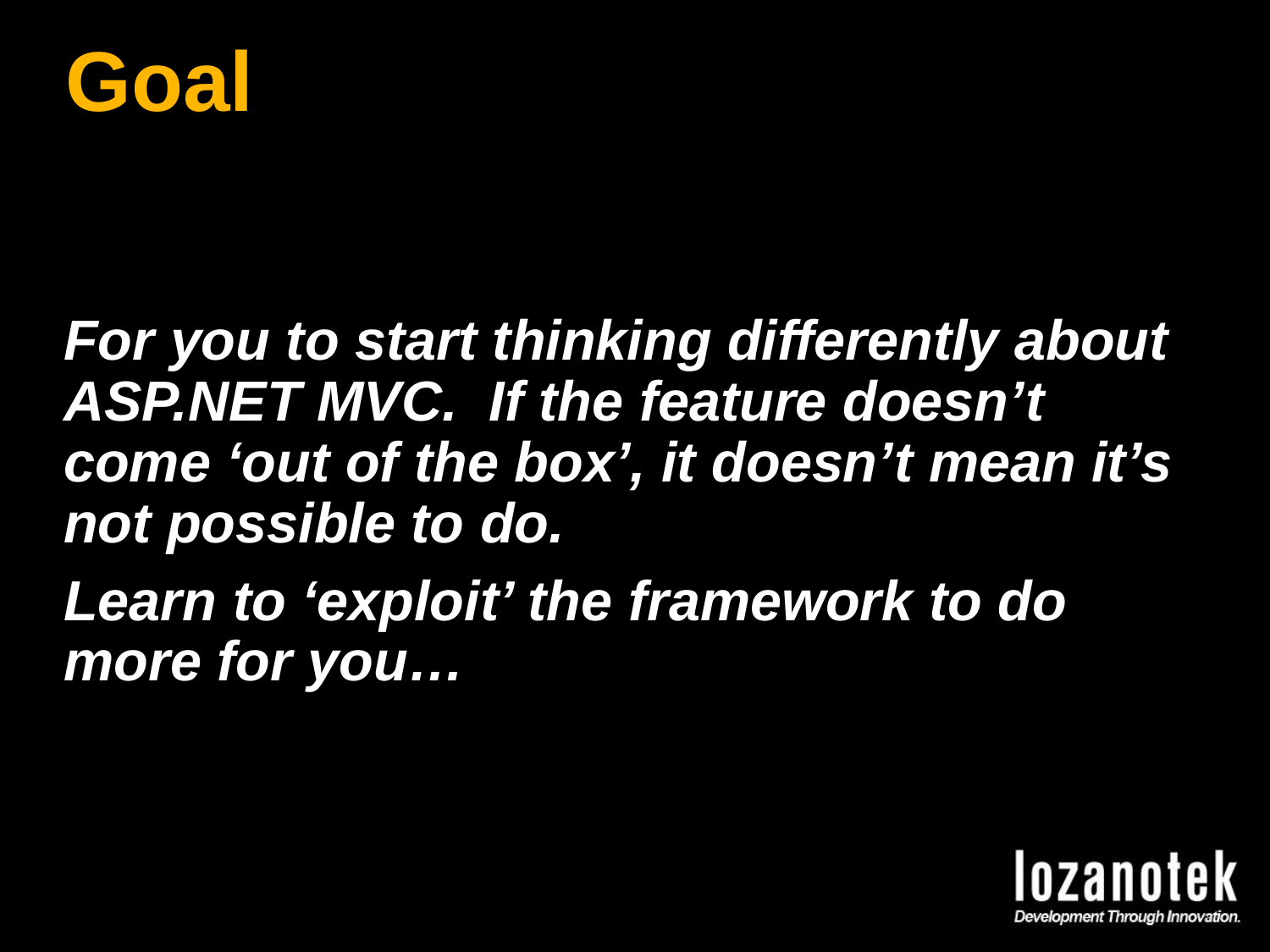

# Goal
For you to start thinking differently about ASP.NET MVC.  If the feature doesn’t come ‘out of the box’, it doesn’t mean it’s not possible to do.
Learn to ‘exploit’ the framework to do more for you…